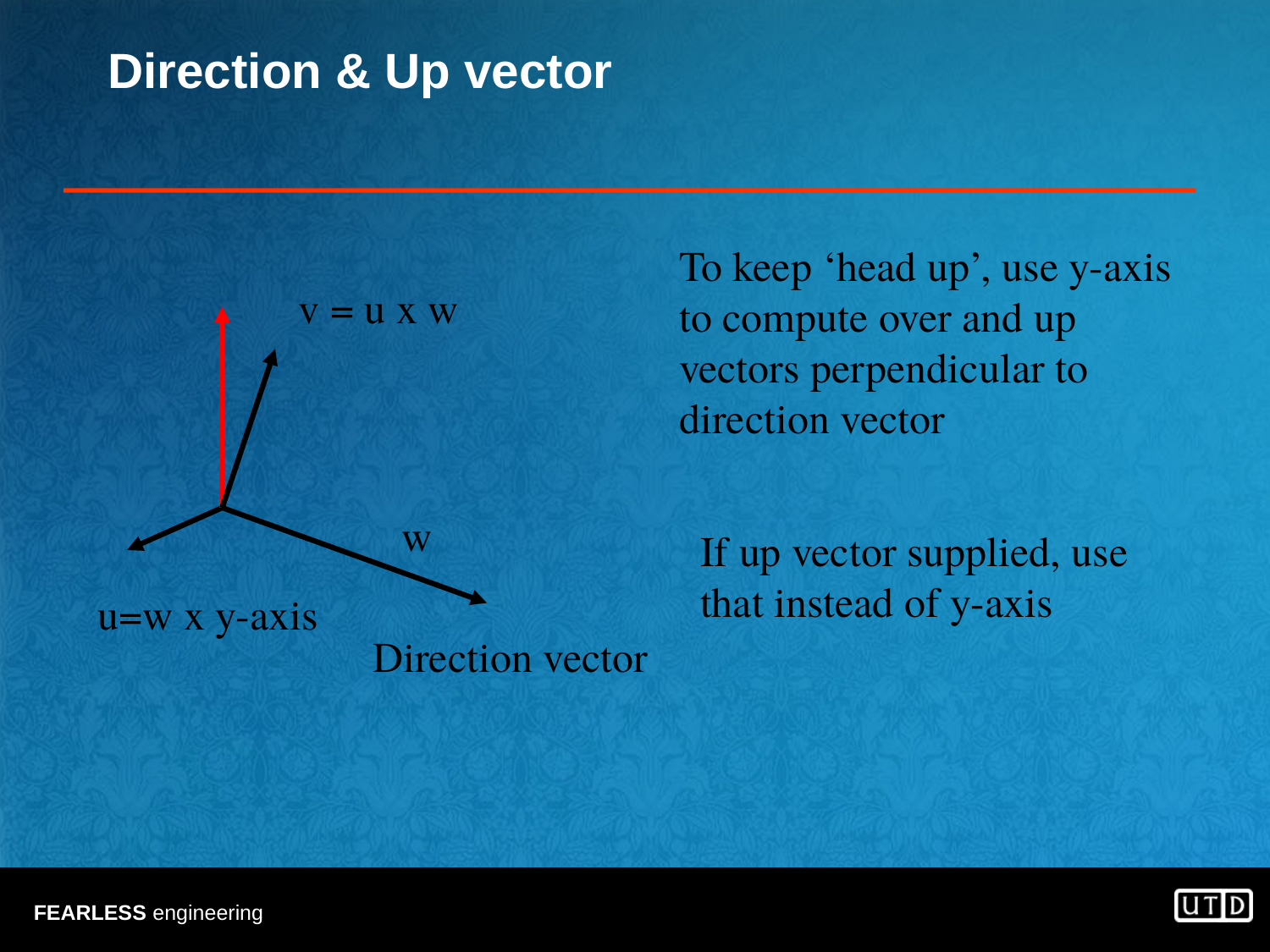

# Direction & Up vector

To keep ‘head up’, use y-axis to compute over and up vectors perpendicular to direction vector
v = u x w

w

If up vector supplied, use that instead of y-axis
u=w x y-axis
Direction vector